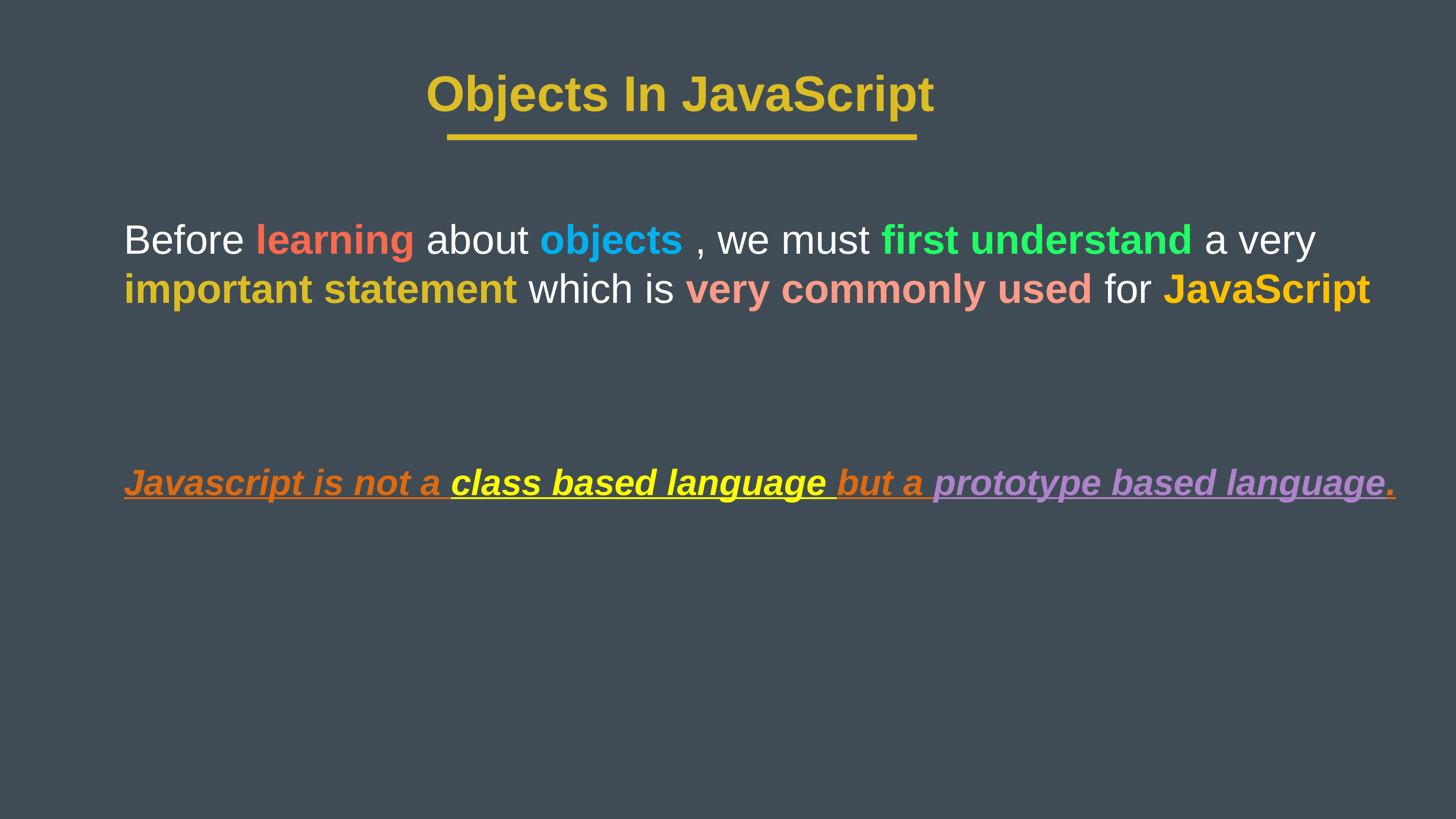

Objects In JavaScript
Before learning about objects , we must first understand a very important statement which is very commonly used for JavaScript

Javascript is not a class based language but a prototype based language.